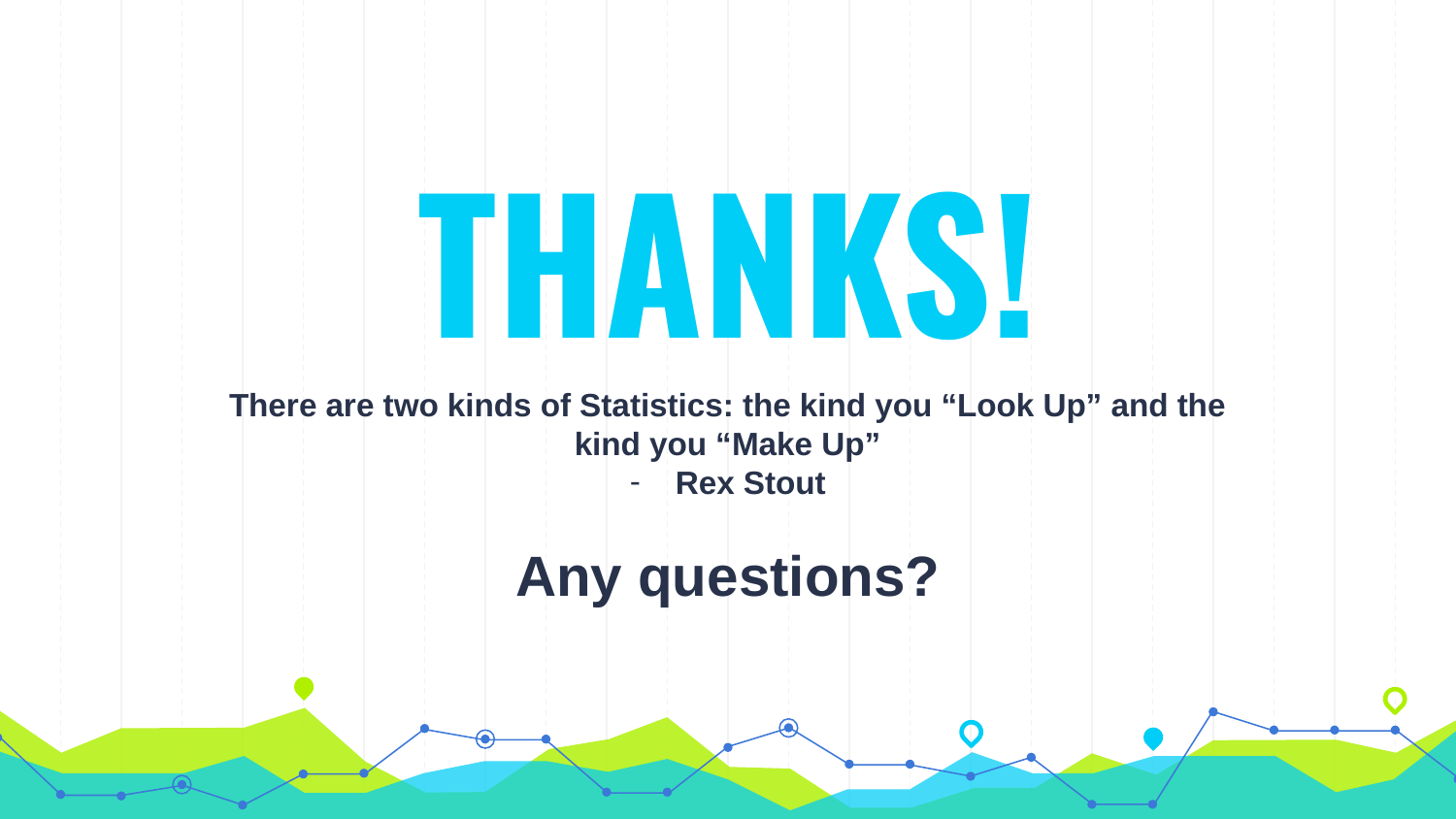

THANKS!
There are two kinds of Statistics: the kind you “Look Up” and the kind you “Make Up”
Rex Stout

Any questions?